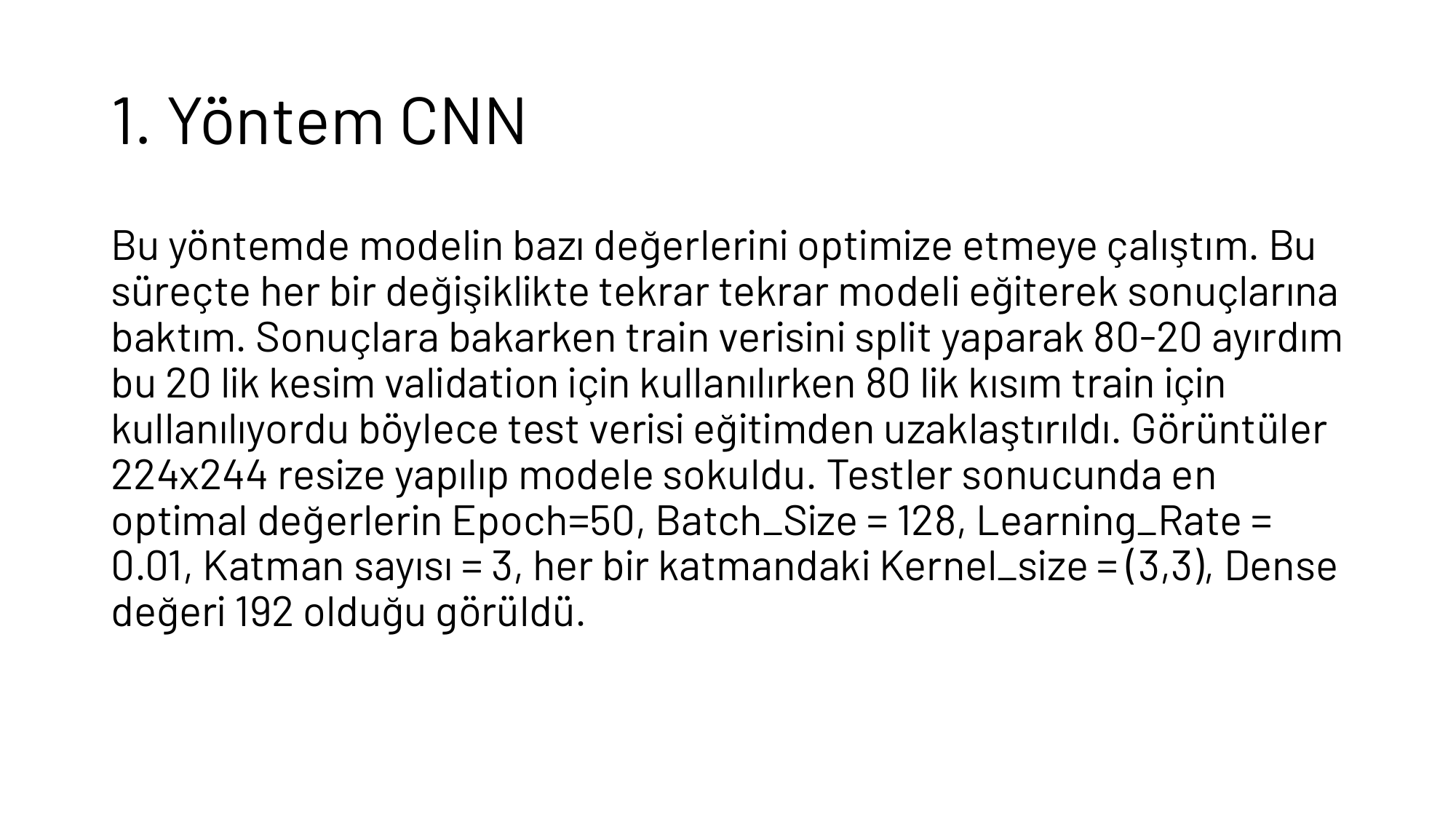

# 1. Yöntem CNN
Bu yöntemde modelin bazı değerlerini optimize etmeye çalıştım. Bu süreçte her bir değişiklikte tekrar tekrar modeli eğiterek sonuçlarına baktım. Sonuçlara bakarken train verisini split yaparak 80-20 ayırdım bu 20 lik kesim validation için kullanılırken 80 lik kısım train için kullanılıyordu böylece test verisi eğitimden uzaklaştırıldı. Görüntüler 224x244 resize yapılıp modele sokuldu. Testler sonucunda en optimal değerlerin Epoch=50, Batch_Size = 128, Learning_Rate = 0.01, Katman sayısı = 3, her bir katmandaki Kernel_size = (3,3), Dense değeri 192 olduğu görüldü.